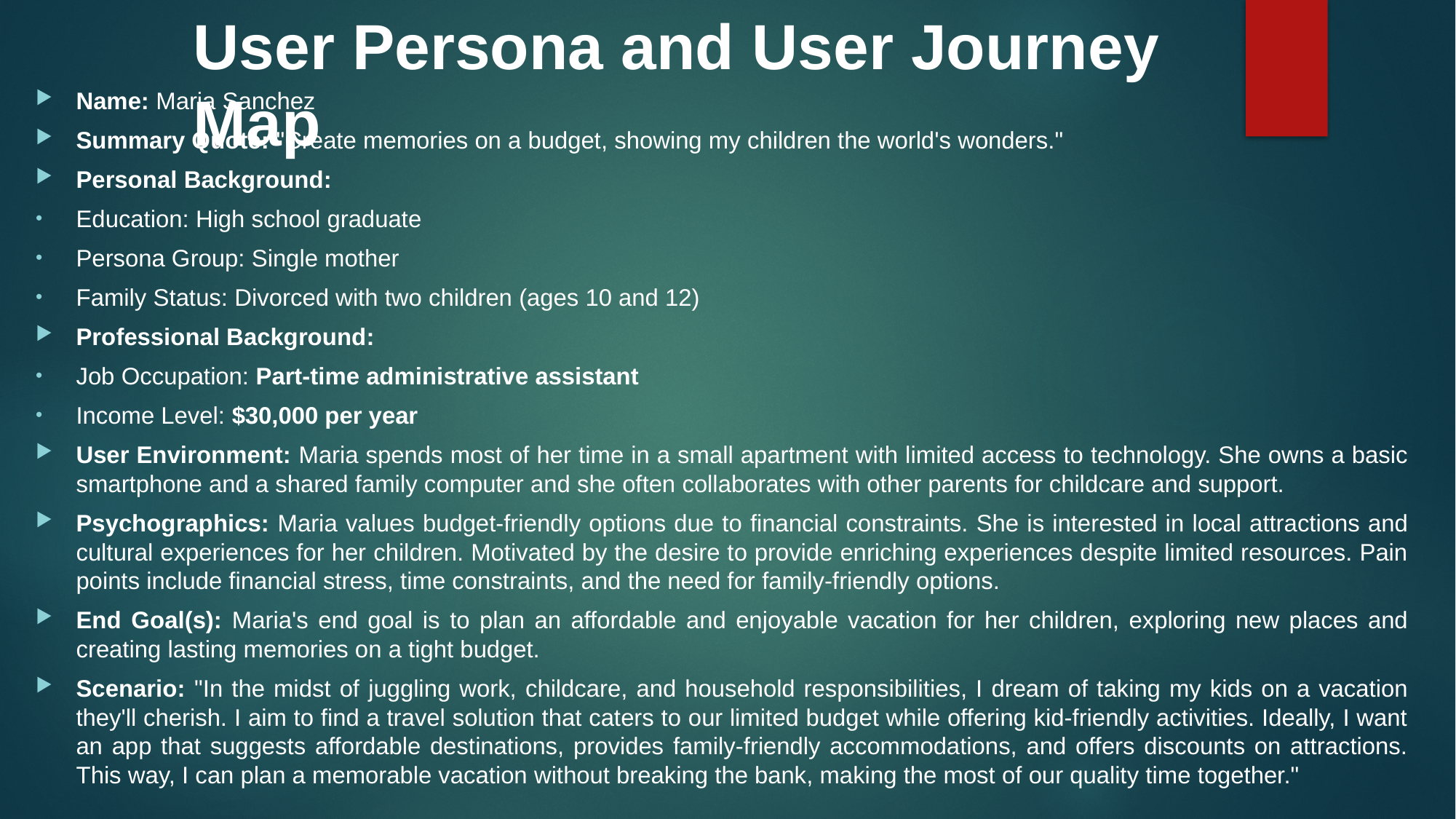

# User Persona and User Journey Map
Name: Maria Sanchez
Summary Quote: "Create memories on a budget, showing my children the world's wonders."
Personal Background:
Education: High school graduate
Persona Group: Single mother
Family Status: Divorced with two children (ages 10 and 12)
Professional Background:
Job Occupation: Part-time administrative assistant
Income Level: $30,000 per year
User Environment: Maria spends most of her time in a small apartment with limited access to technology. She owns a basic smartphone and a shared family computer and she often collaborates with other parents for childcare and support.
Psychographics: Maria values budget-friendly options due to financial constraints. She is interested in local attractions and cultural experiences for her children. Motivated by the desire to provide enriching experiences despite limited resources. Pain points include financial stress, time constraints, and the need for family-friendly options.
End Goal(s): Maria's end goal is to plan an affordable and enjoyable vacation for her children, exploring new places and creating lasting memories on a tight budget.
Scenario: "In the midst of juggling work, childcare, and household responsibilities, I dream of taking my kids on a vacation they'll cherish. I aim to find a travel solution that caters to our limited budget while offering kid-friendly activities. Ideally, I want an app that suggests affordable destinations, provides family-friendly accommodations, and offers discounts on attractions. This way, I can plan a memorable vacation without breaking the bank, making the most of our quality time together."